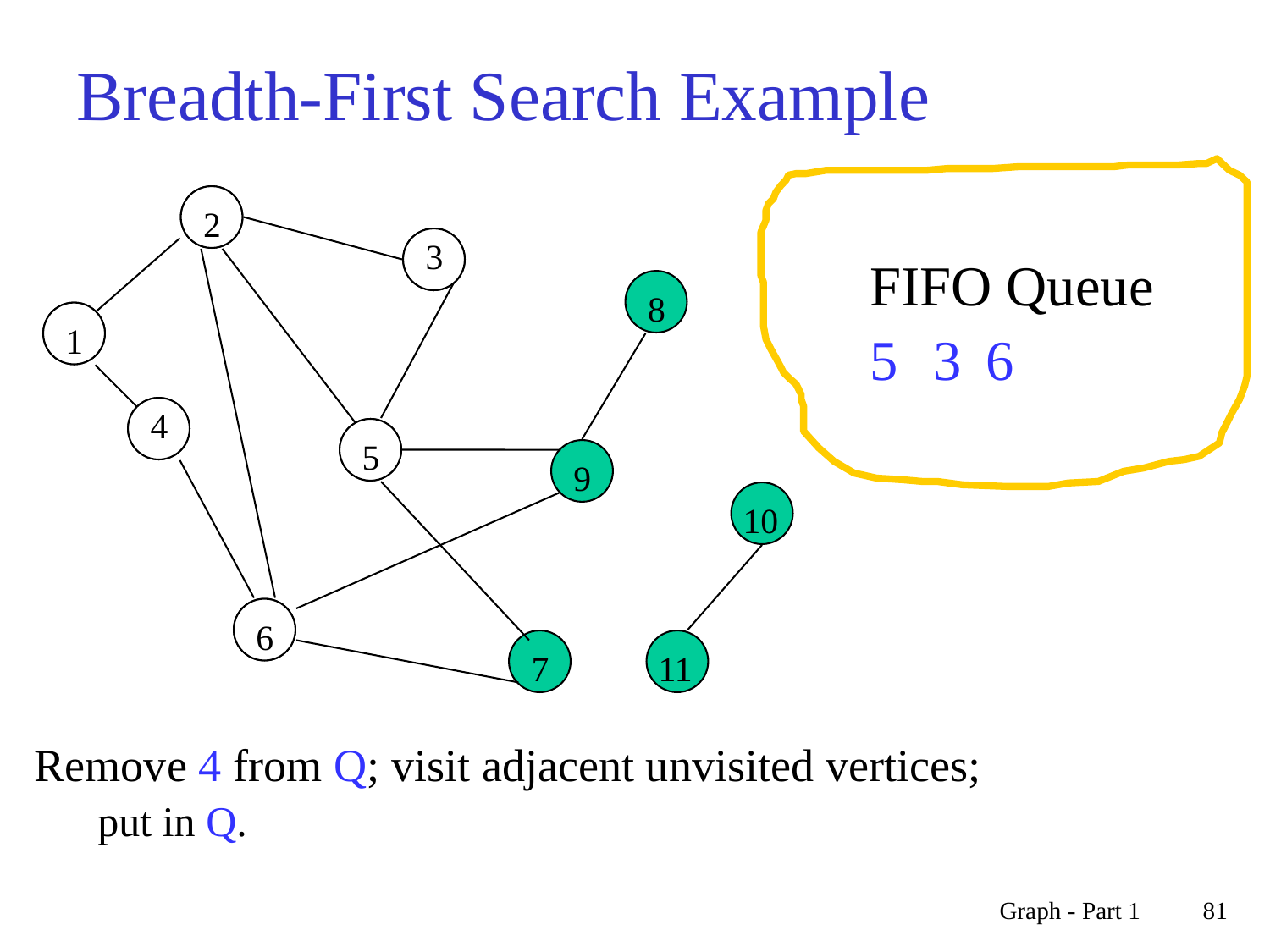

# Breadth-First Search Example

2
2

3

3

FIFO Queue

8

1
1
5
3
6

4

4

5
5

9

10

6
6

7
11
Remove 4 from Q; visit adjacent unvisited vertices;
put in Q.
Graph - Part 1
81